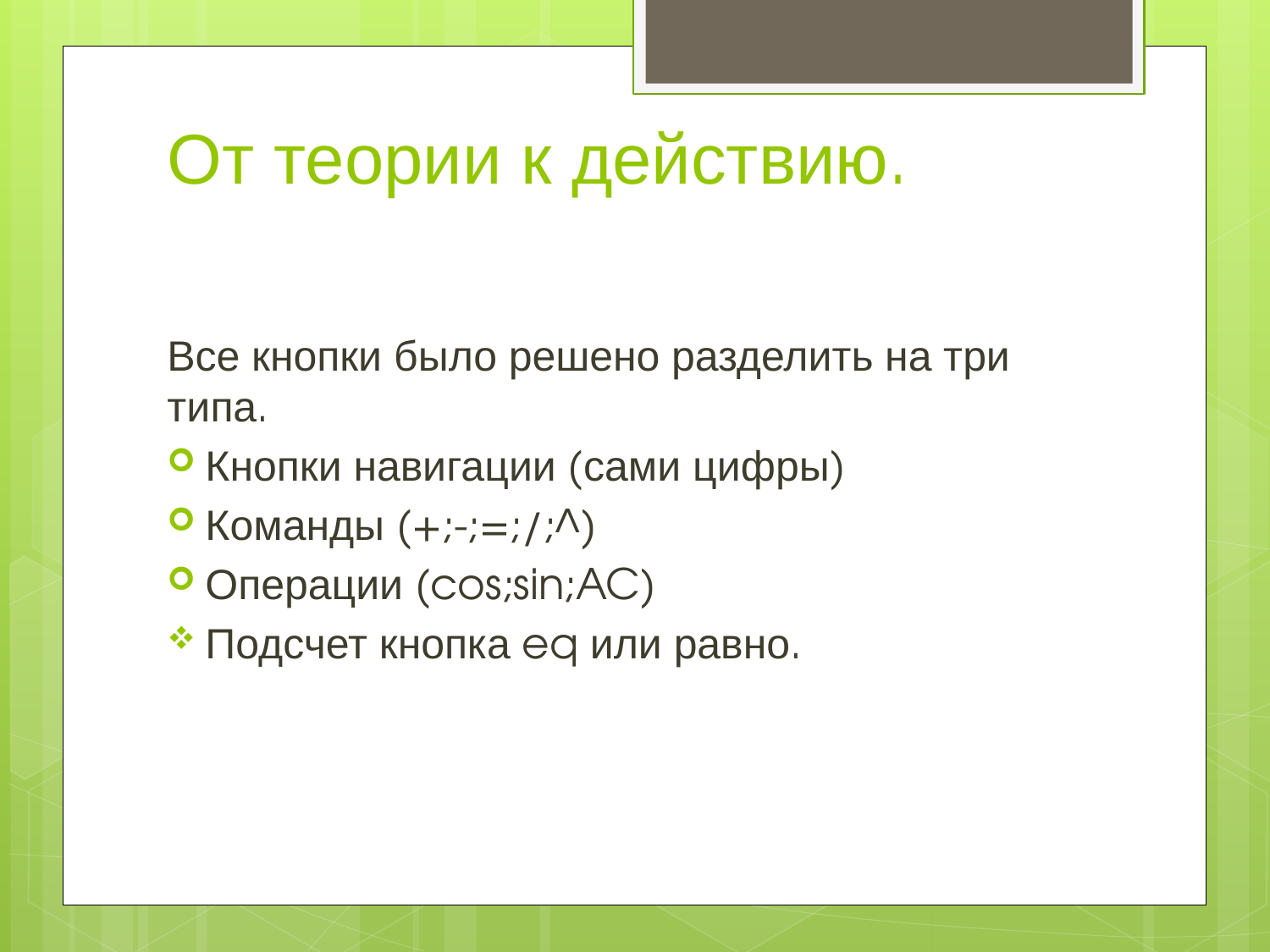

# От теории к действию.
Все кнопки было решено разделить на три типа.
Кнопки навигации (сами цифры)
Команды (+;-;=;/;^)
Операции (cos;sin;AC)
Подсчет кнопка eq или равно.